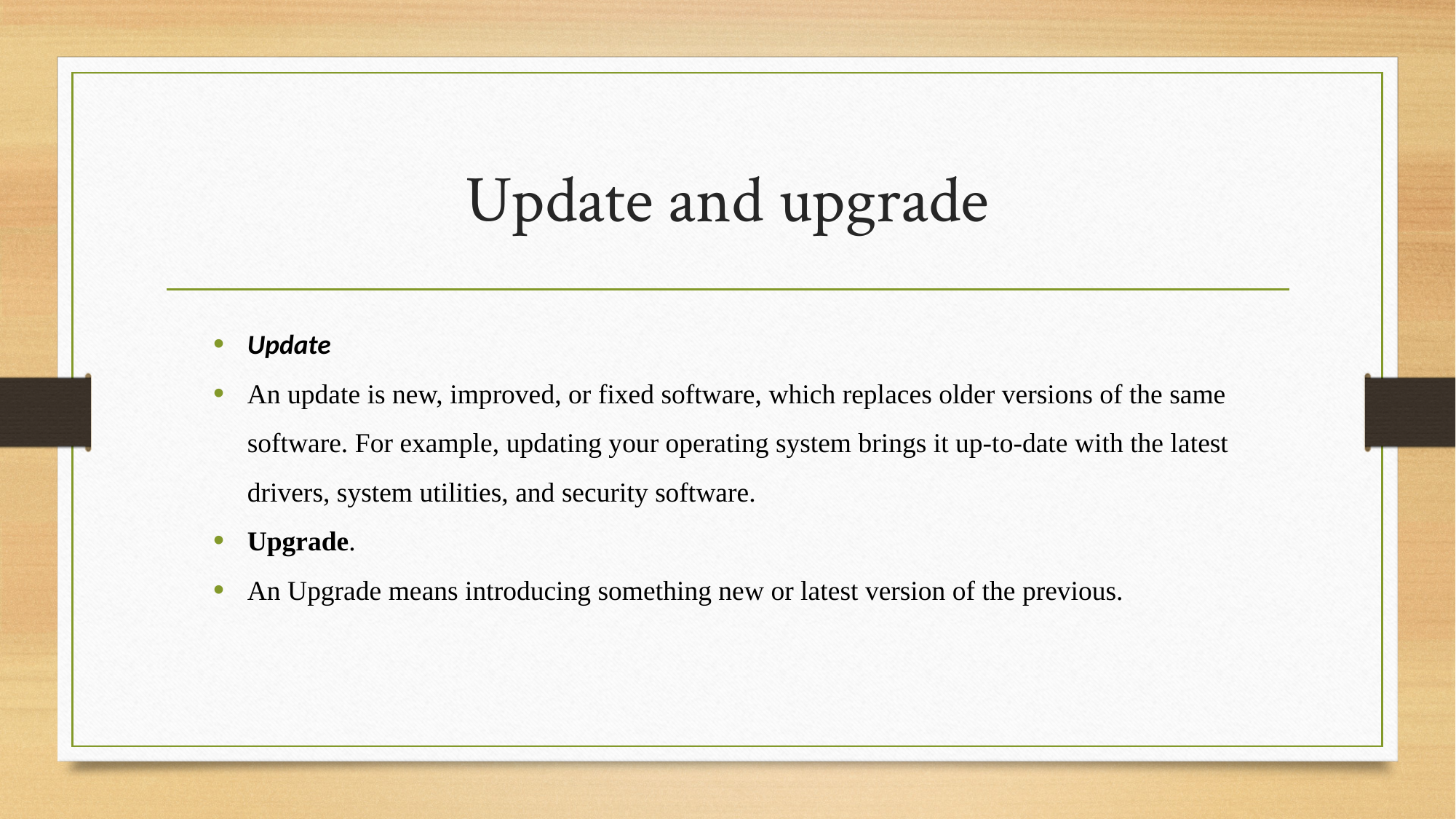

# Update and upgrade
Update
An update is new, improved, or fixed software, which replaces older versions of the same software. For example, updating your operating system brings it up-to-date with the latest drivers, system utilities, and security software.
Upgrade.
An Upgrade means introducing something new or latest version of the previous.